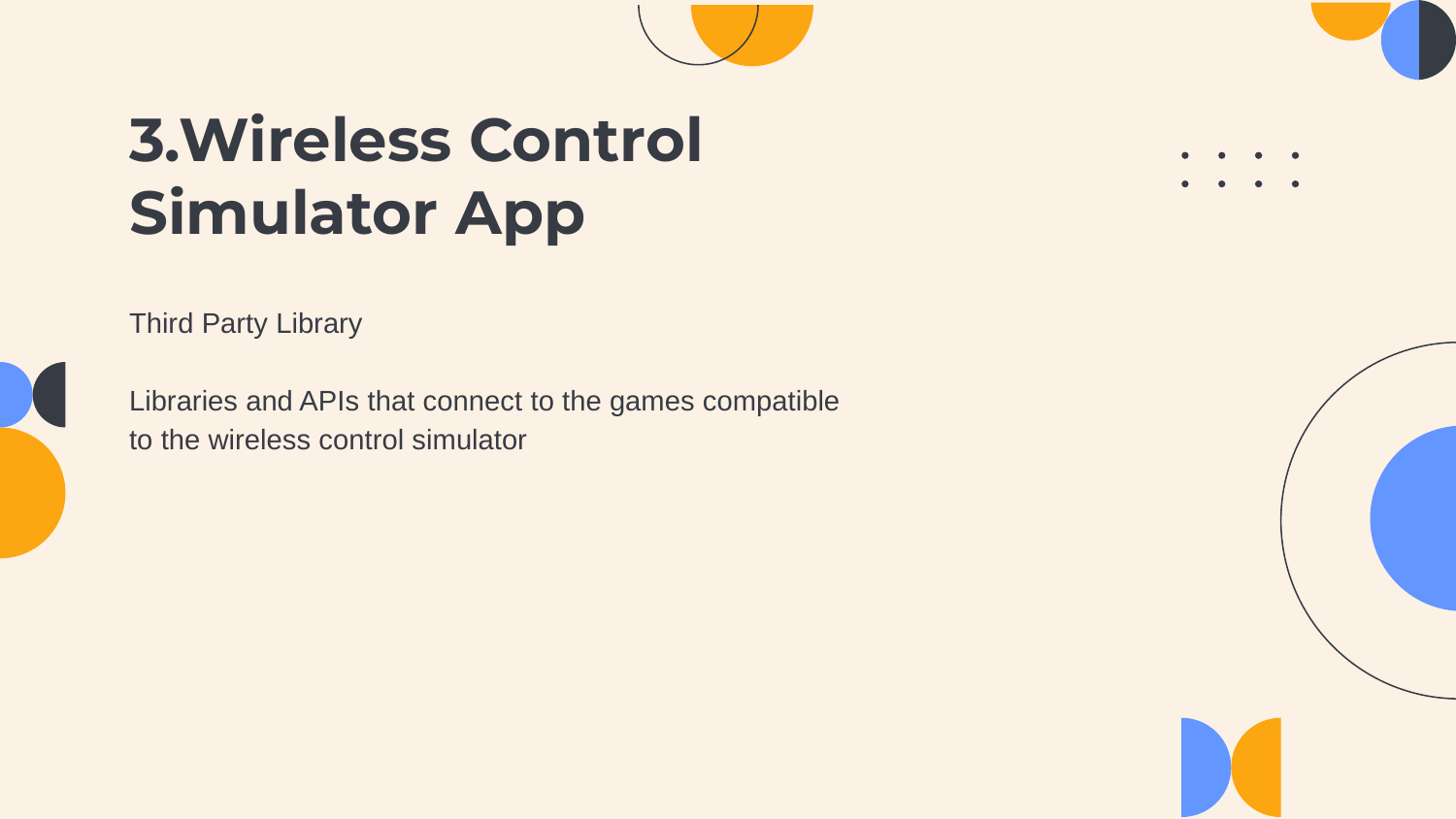

# 3.Wireless Control Simulator App
Third Party Library

Libraries and APIs that connect to the games compatible to the wireless control simulator